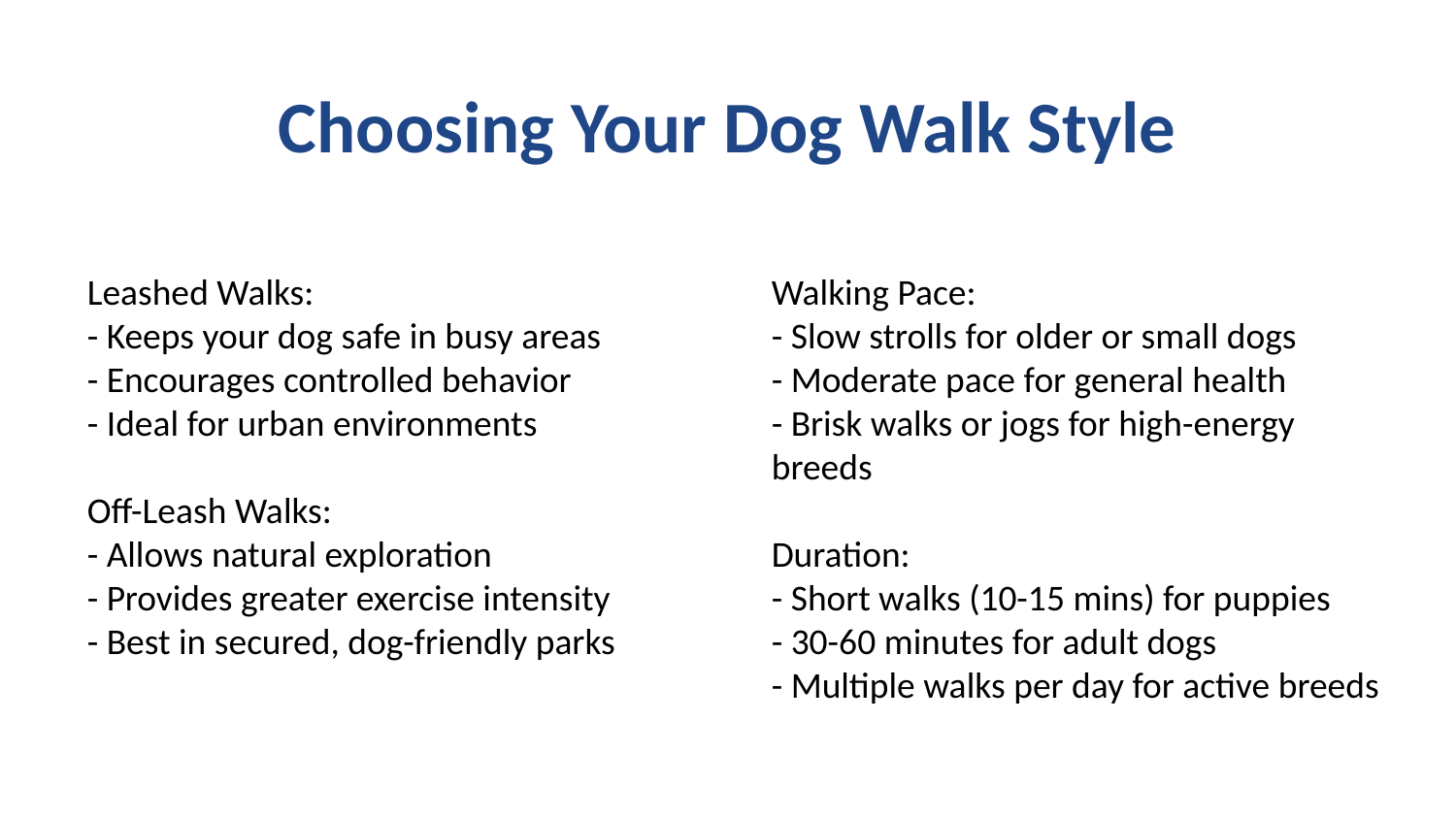

Choosing Your Dog Walk Style
Leashed Walks:
- Keeps your dog safe in busy areas
- Encourages controlled behavior
- Ideal for urban environments

Off-Leash Walks:
- Allows natural exploration
- Provides greater exercise intensity
- Best in secured, dog-friendly parks
Walking Pace:
- Slow strolls for older or small dogs
- Moderate pace for general health
- Brisk walks or jogs for high-energy breeds

Duration:
- Short walks (10-15 mins) for puppies
- 30-60 minutes for adult dogs
- Multiple walks per day for active breeds